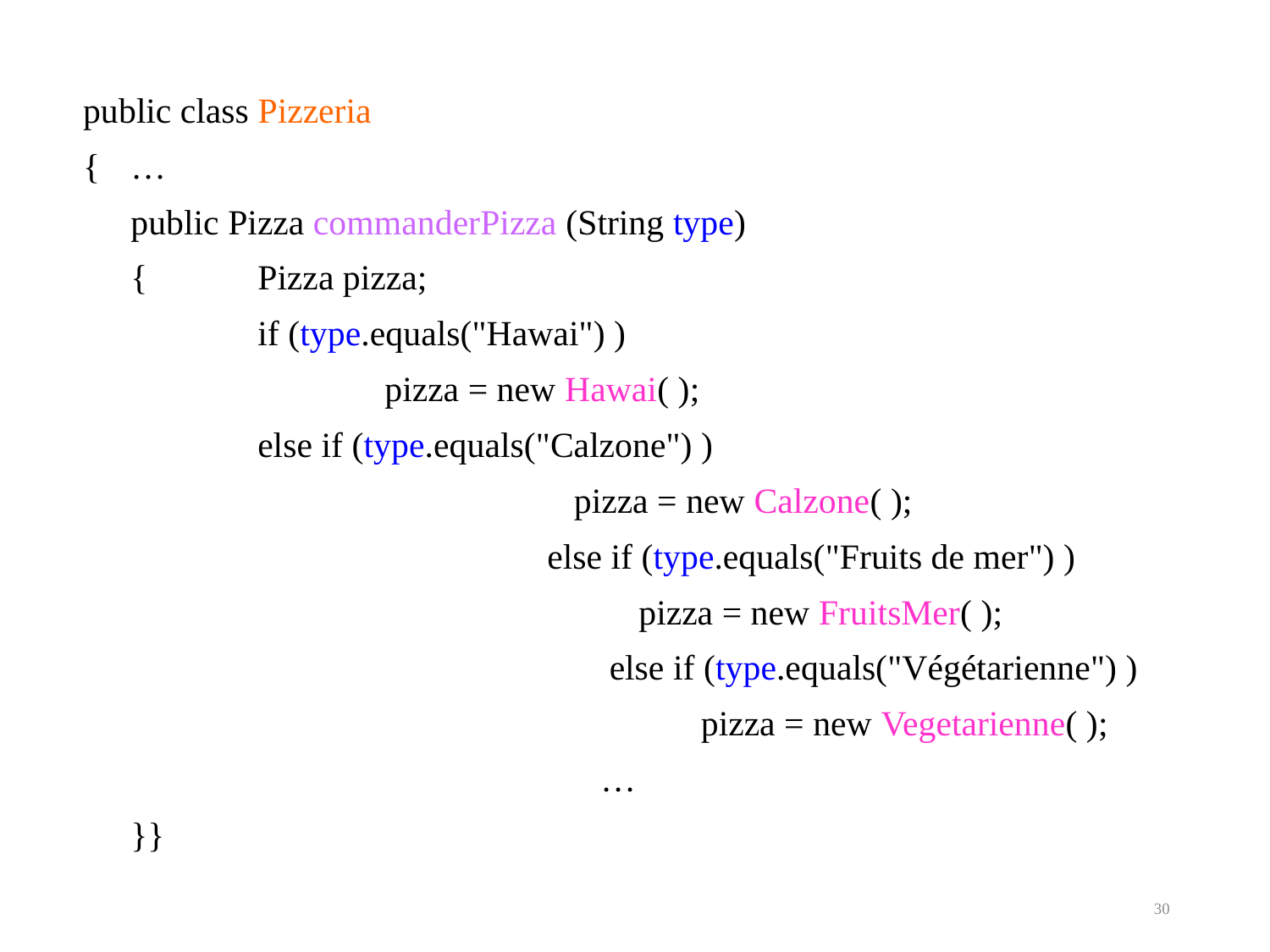

public class Pizzeria
{ 	…
	public Pizza commanderPizza (String type)
	{	Pizza pizza;
		if (type.equals("Hawai") )
			pizza = new Hawai( );
		else if (type.equals("Calzone") )
				       pizza = new Calzone( );
				    else if (type.equals("Fruits de mer") )
					pizza = new FruitsMer( );
				           else if (type.equals("Végétarienne") )
					       pizza = new Vegetarienne( );
				          …
	}}
30